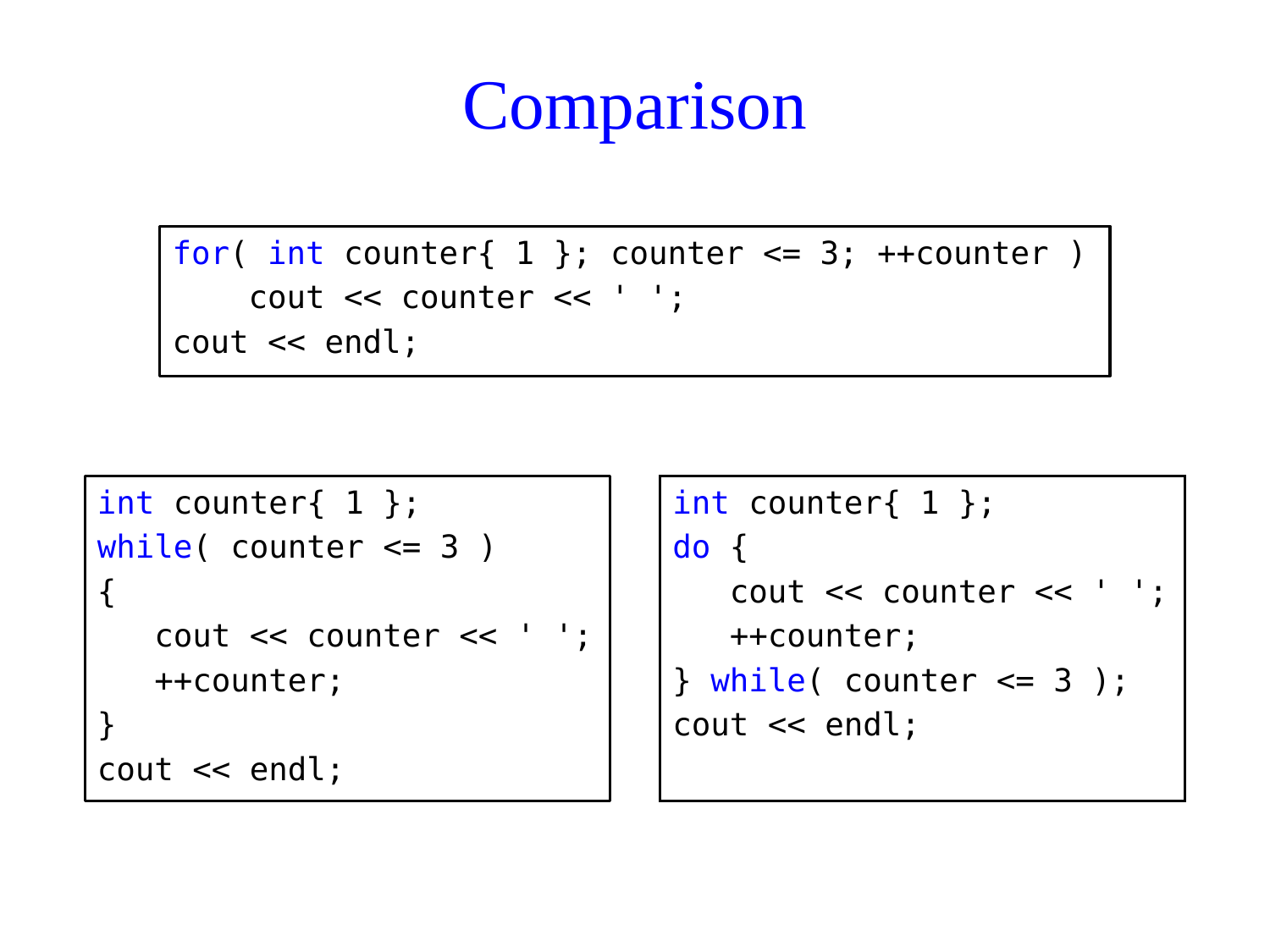

# Comparison
for( int counter{ 1 }; counter <= 3; ++counter )
    cout << counter << ' ';
cout << endl;
int counter{ 1 };
do {
   cout << counter << ' ';
   ++counter;
} while( counter <= 3 );
cout << endl;
int counter{ 1 };
while( counter <= 3 )
{
   cout << counter << ' ';
   ++counter;
}
cout << endl;